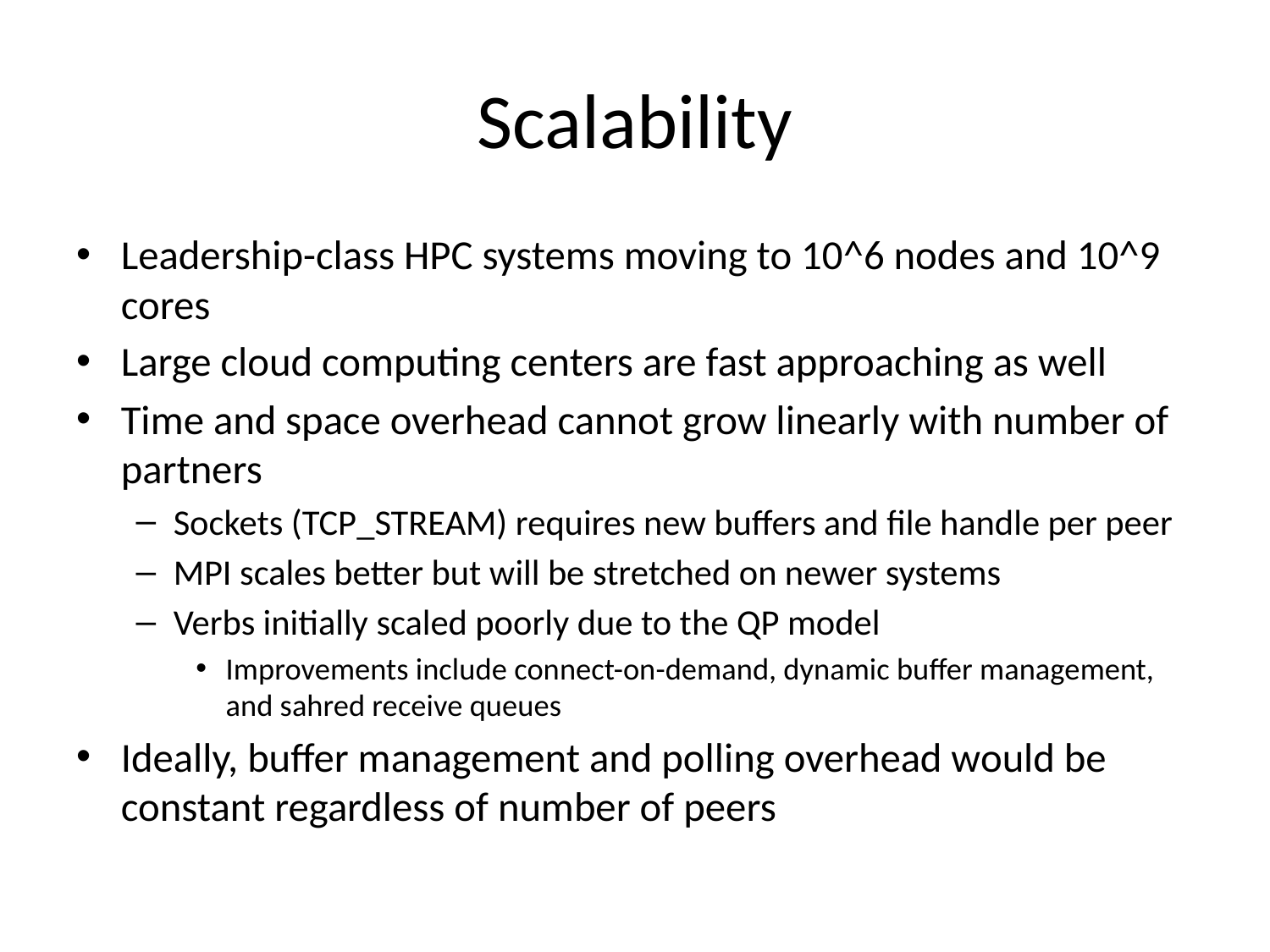

# Scalability
Leadership-class HPC systems moving to 10^6 nodes and 10^9 cores
Large cloud computing centers are fast approaching as well
Time and space overhead cannot grow linearly with number of partners
Sockets (TCP_STREAM) requires new buffers and file handle per peer
MPI scales better but will be stretched on newer systems
Verbs initially scaled poorly due to the QP model
Improvements include connect-on-demand, dynamic buffer management, and sahred receive queues
Ideally, buffer management and polling overhead would be constant regardless of number of peers